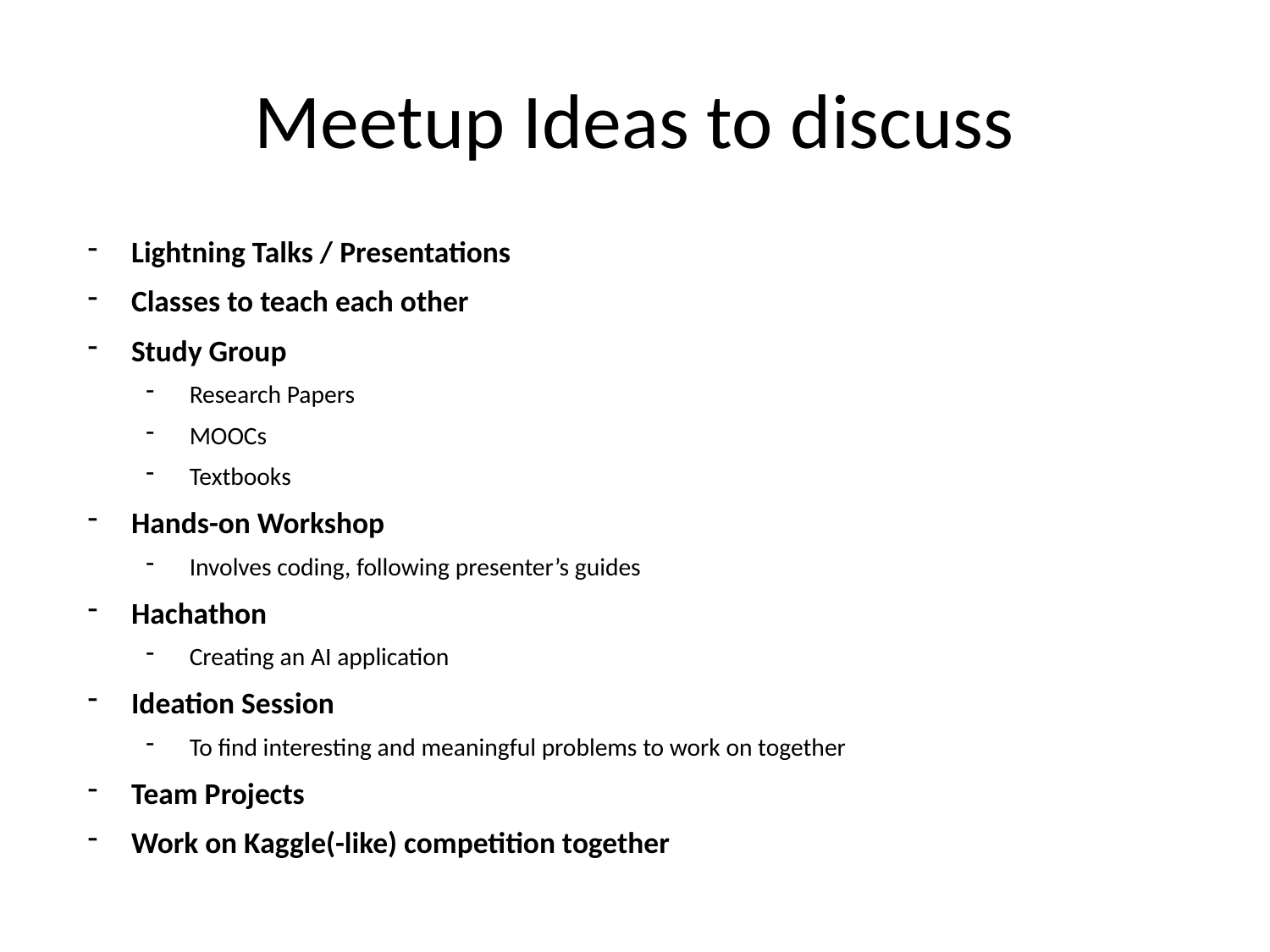

# Meetup Ideas to discuss
Lightning Talks / Presentations
Classes to teach each other
Study Group
Research Papers
MOOCs
Textbooks
Hands-on Workshop
Involves coding, following presenter’s guides
Hachathon
Creating an AI application
Ideation Session
To find interesting and meaningful problems to work on together
Team Projects
Work on Kaggle(-like) competition together